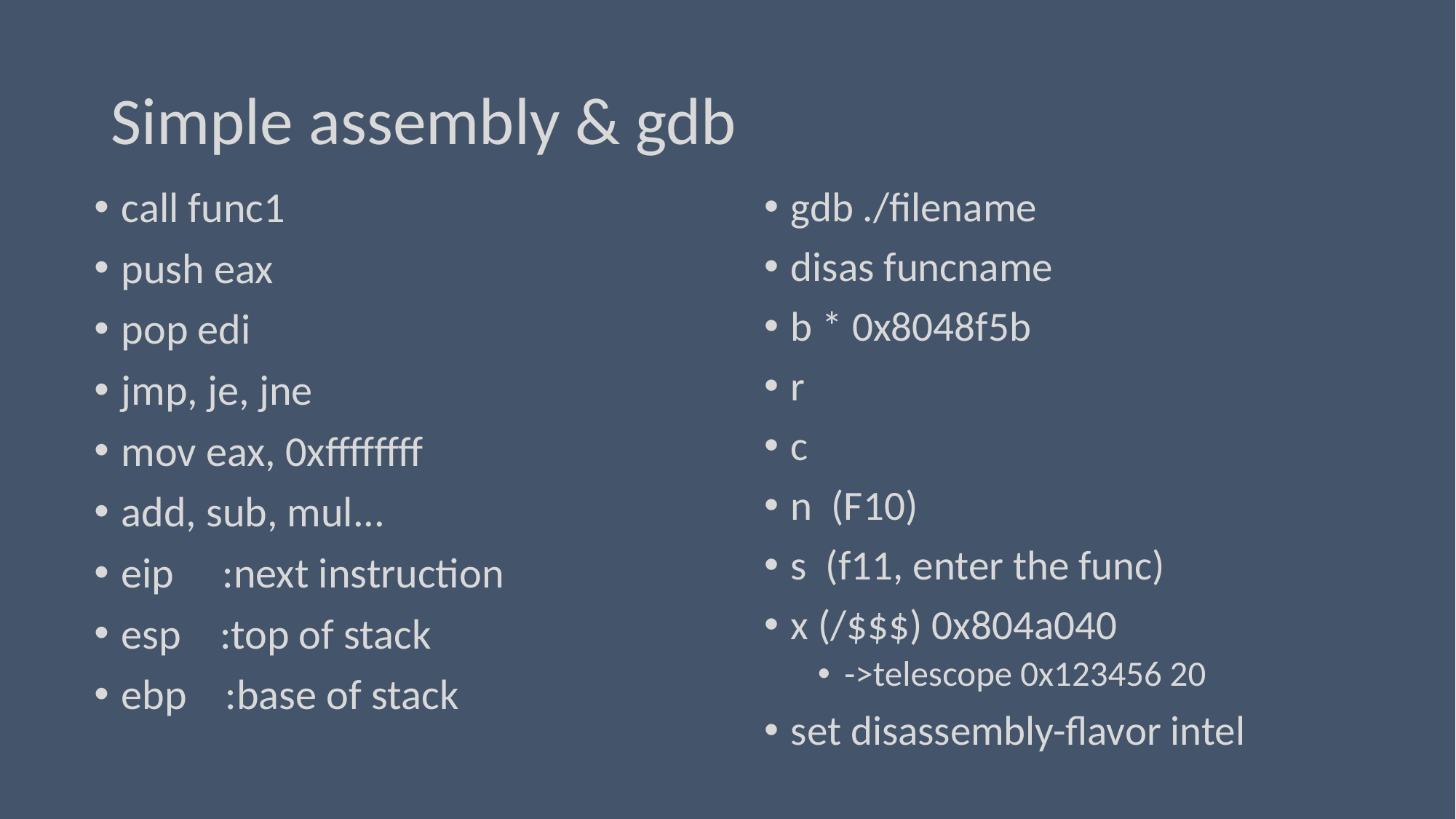

# Simple assembly & gdb
call func1
push eax
pop edi
jmp, je, jne
mov eax, 0xffffffff
add, sub, mul...
eip     :next instruction
esp    :top of stack
ebp    :base of stack
gdb ./filename
disas funcname
b * 0x8048f5b
r
c
n  (F10)
s  (f11, enter the func)
x (/$$$) 0x804a040
->telescope 0x123456 20
set disassembly-flavor intel